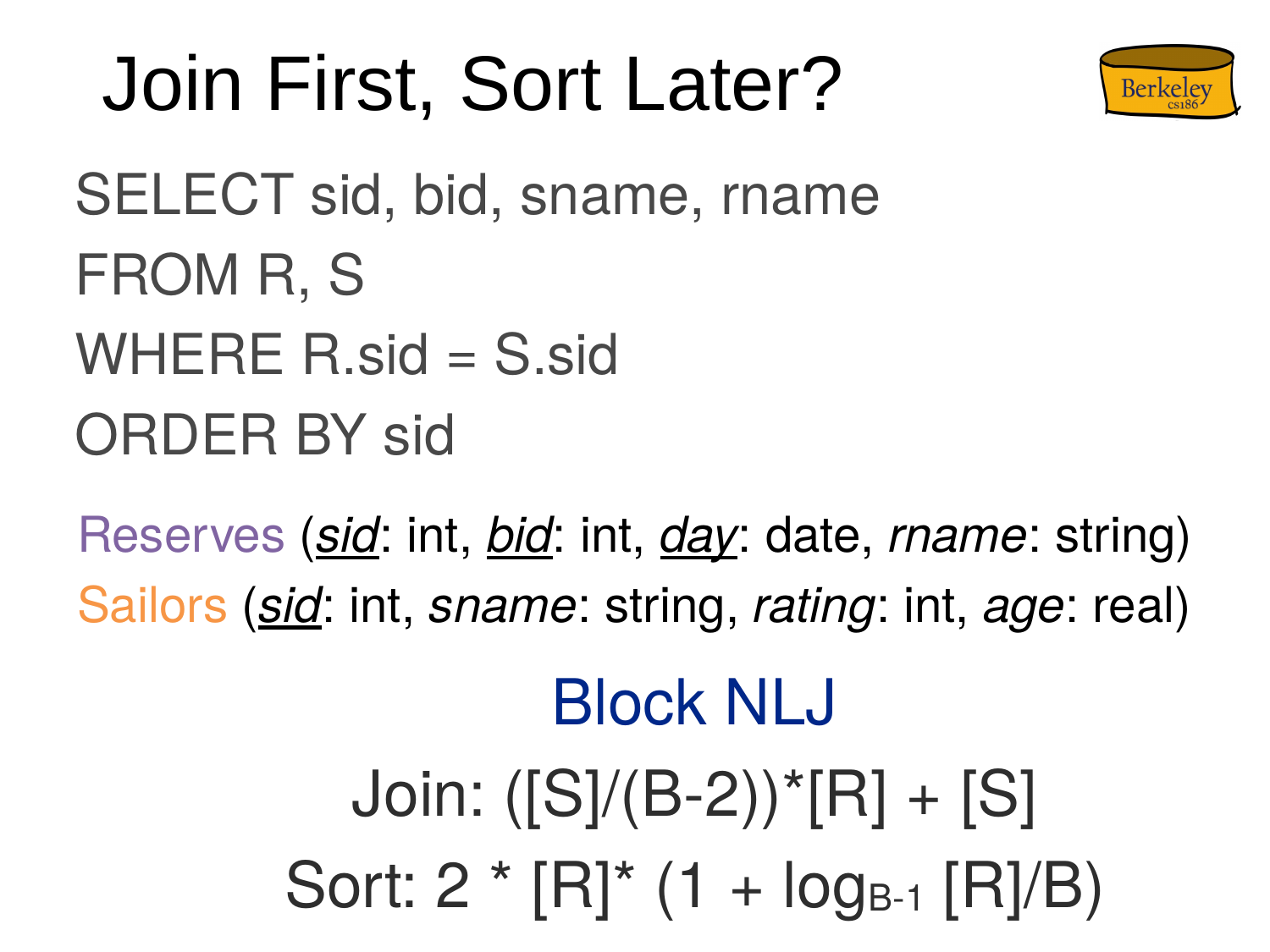

# Join First, Sort Later?
SELECT sid, bid, sname, rname
FROM R, S
WHERE R.sid = S.sid
ORDER BY sid
Reserves (sid: int, bid: int, day: date, rname: string)
Sailors (sid: int, sname: string, rating: int, age: real)
Block NLJ
Join: ([S]/(B-2))*[R] + [S]
Sort: 2 * [R]* (1 + logB-1 [R]/B)